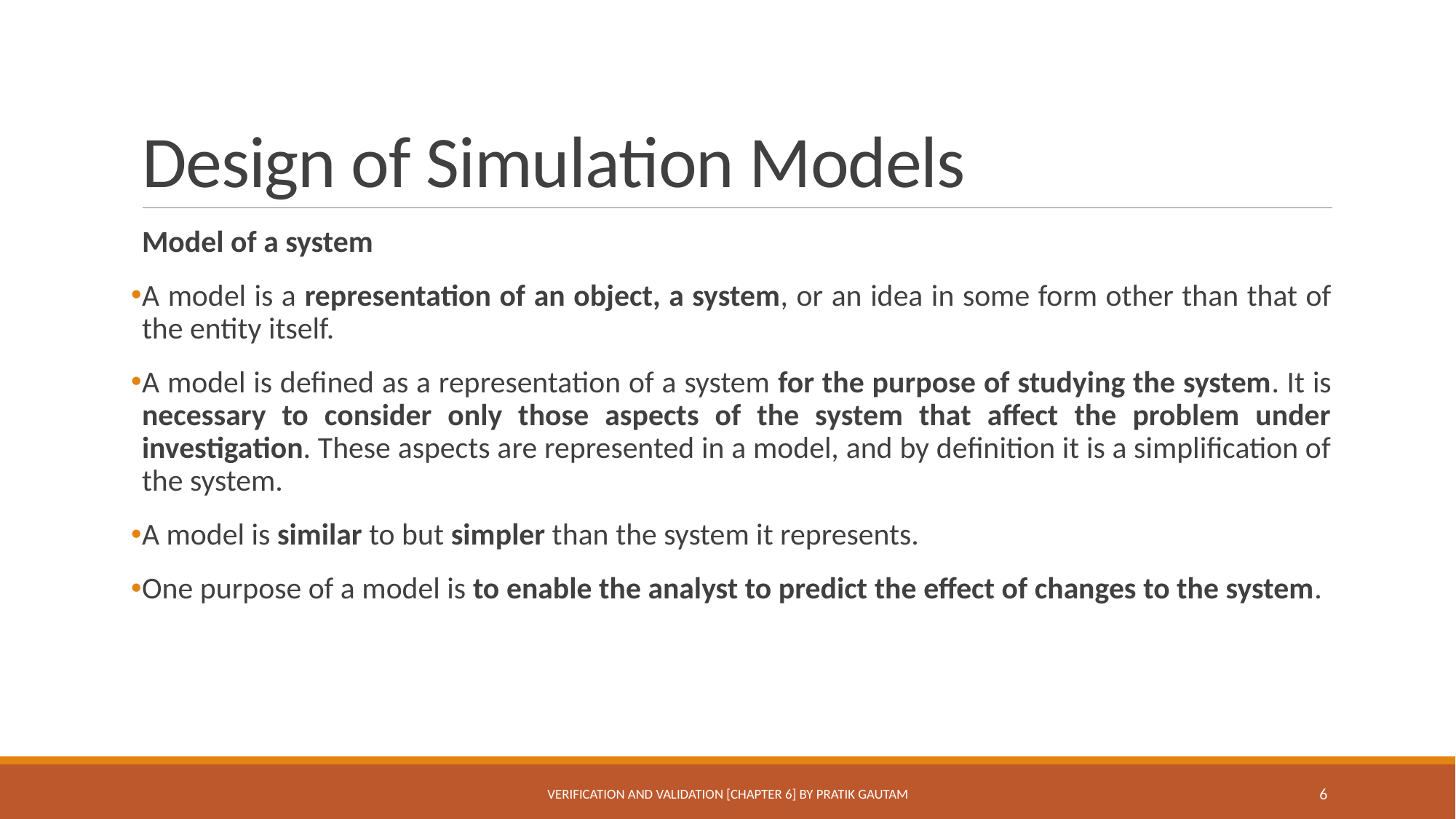

# Design of Simulation Models
Model of a system
A model is a representation of an object, a system, or an idea in some form other than that of the entity itself.
A model is defined as a representation of a system for the purpose of studying the system. It is necessary to consider only those aspects of the system that affect the problem under investigation. These aspects are represented in a model, and by definition it is a simplification of the system.
A model is similar to but simpler than the system it represents.
One purpose of a model is to enable the analyst to predict the effect of changes to the system.

Verification and Validation [Chapter 6] By Pratik Gautam
6